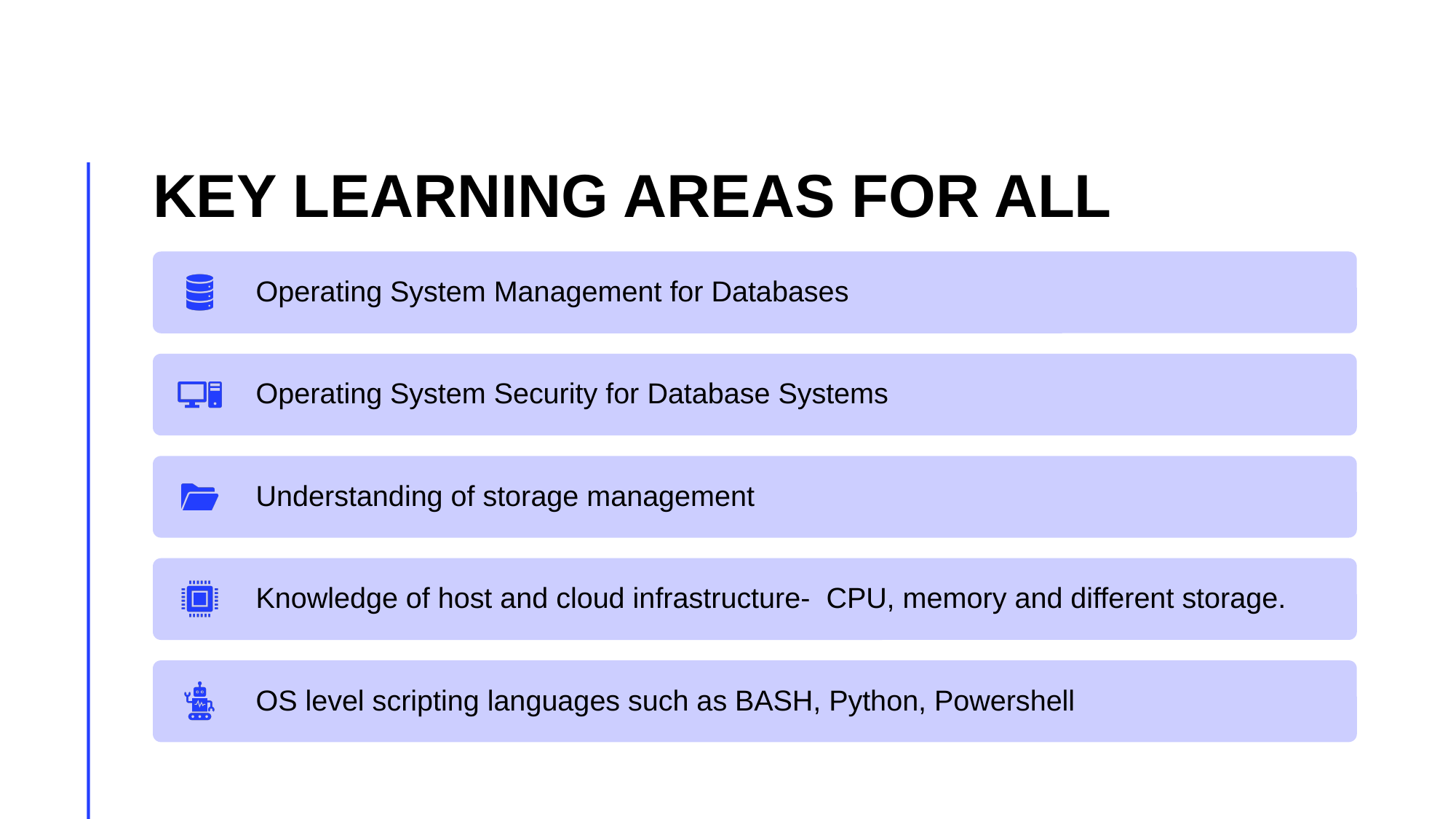

# Key Learning Areas for All
Operating System Management for Databases
Operating System Security for Database Systems
Understanding of storage management
Knowledge of host and cloud infrastructure-  CPU, memory and different storage.
OS level scripting languages such as BASH, Python, Powershell